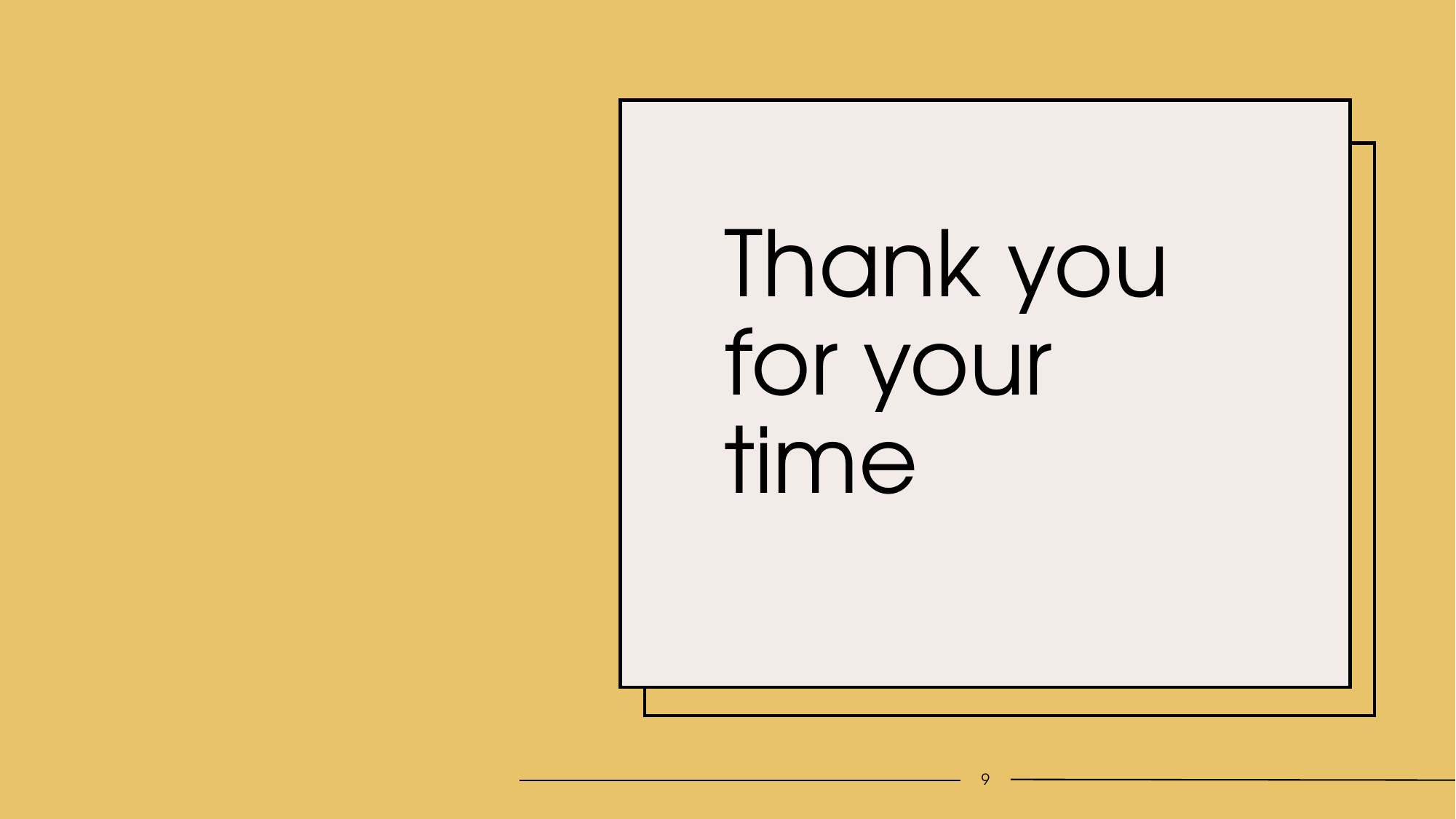

# Thank you for your time
9